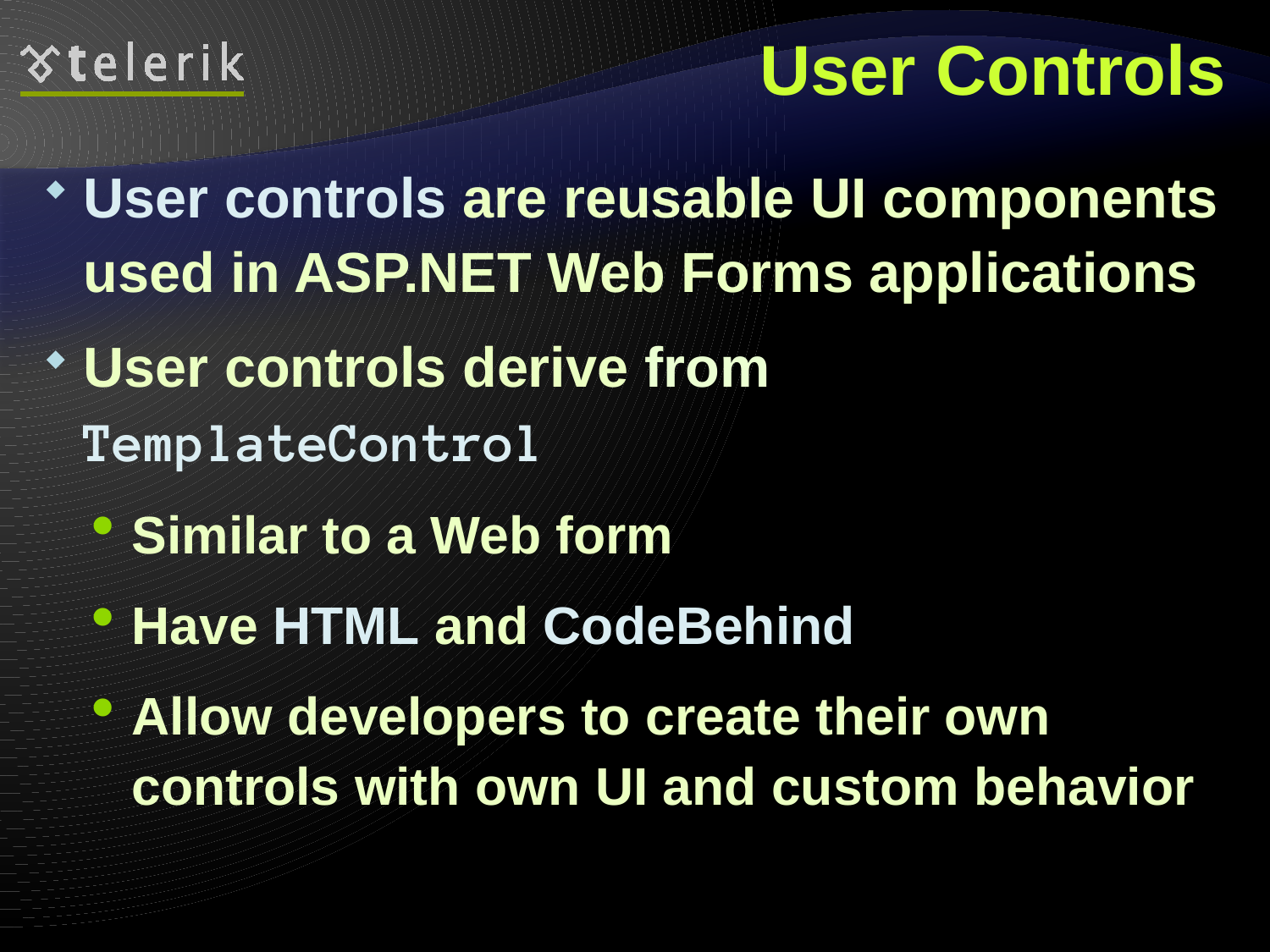

# User Controls
User controls are reusable UI components used in ASP.NET Web Forms applications
User controls derive from TemplateControl
Similar to a Web form
Have HTML and CodeBehind
Allow developers to create their own controls with own UI and custom behavior